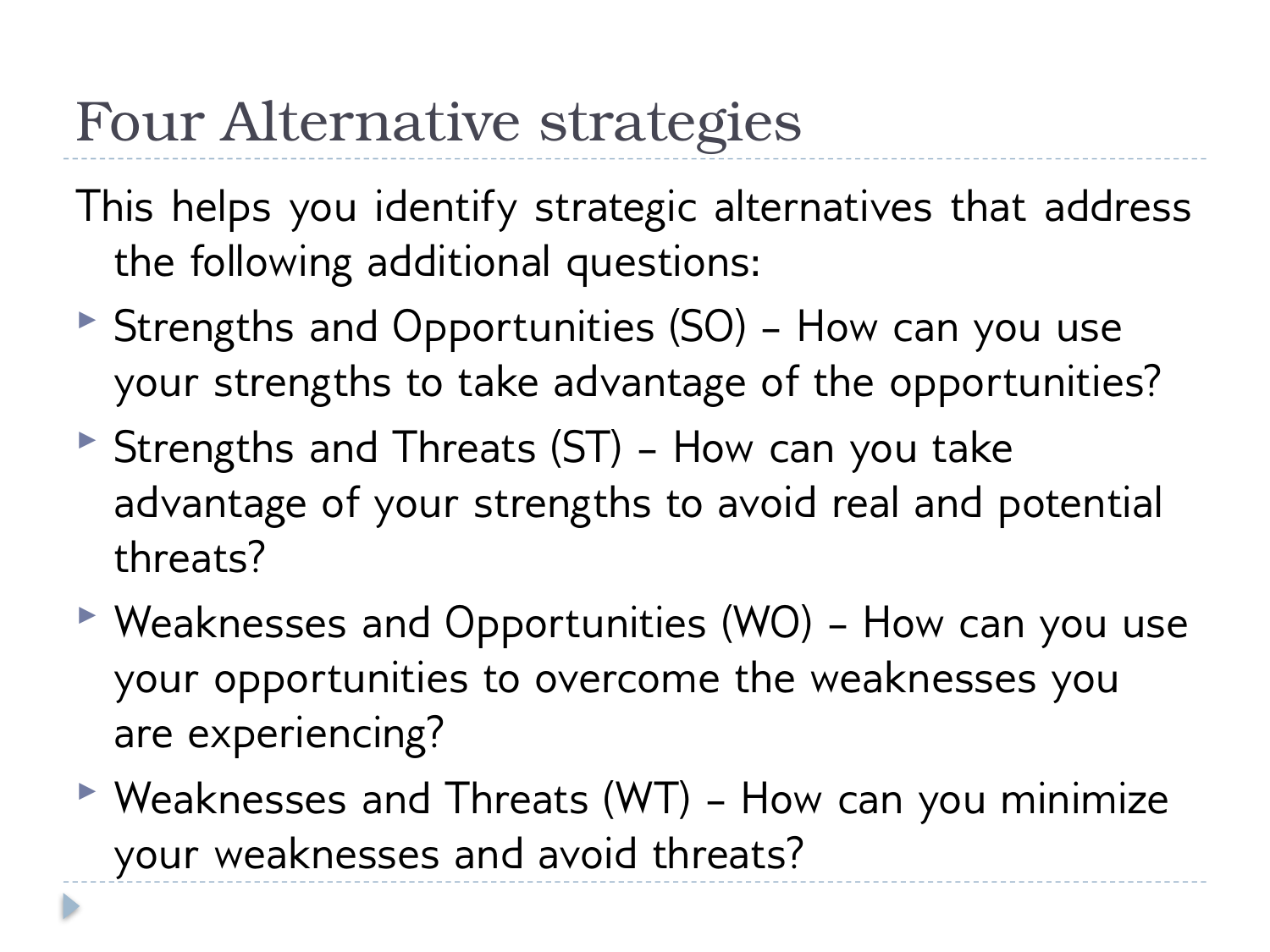

# Four Alternative strategies
This helps you identify strategic alternatives that address the following additional questions:
Strengths and Opportunities (SO) – How can you use your strengths to take advantage of the opportunities?
Strengths and Threats (ST) – How can you take advantage of your strengths to avoid real and potential threats?
Weaknesses and Opportunities (WO) – How can you use your opportunities to overcome the weaknesses you are experiencing?
Weaknesses and Threats (WT) – How can you minimize your weaknesses and avoid threats?